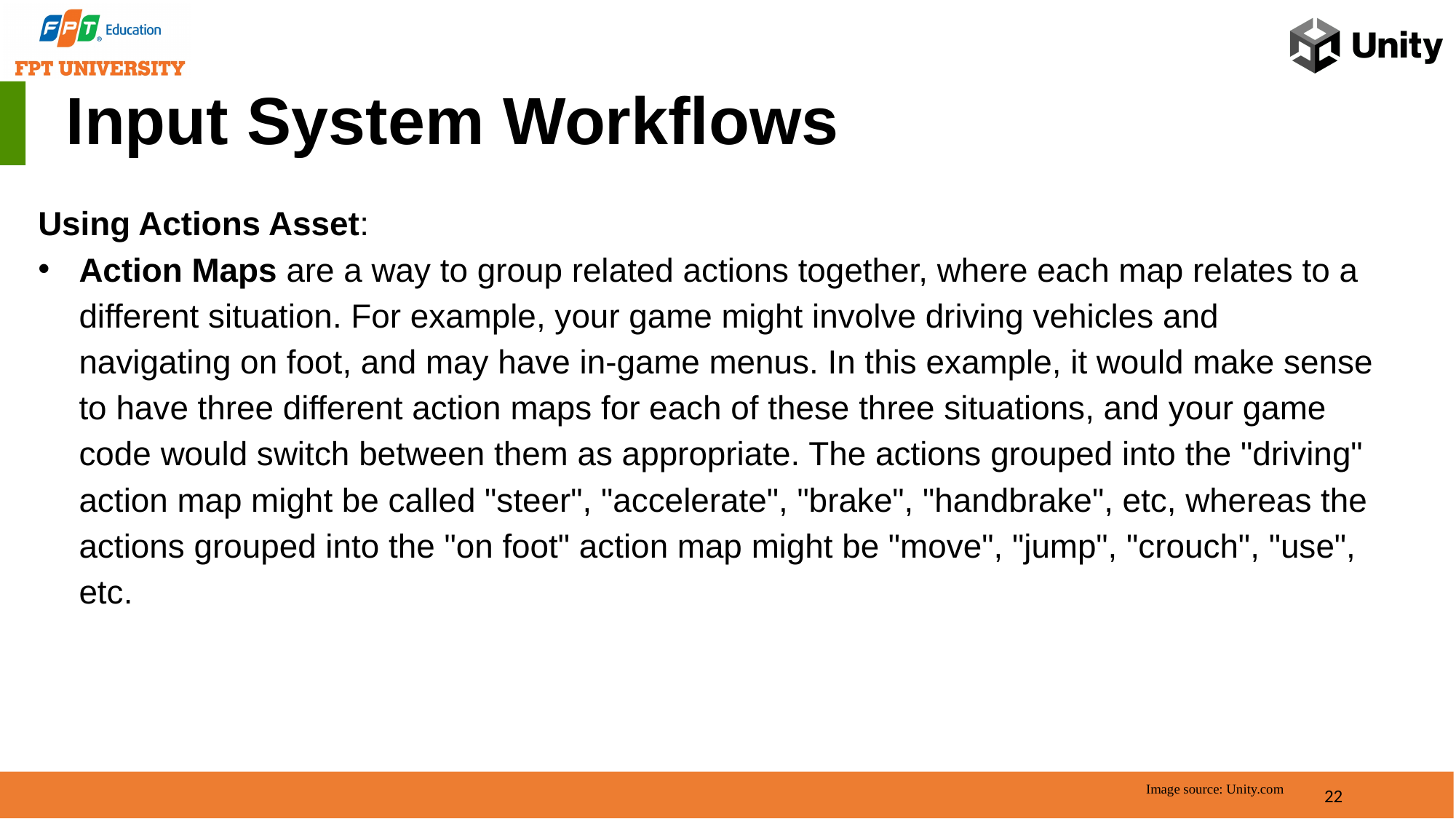

Input System Workflows

Using Actions Asset:
Action Maps are a way to group related actions together, where each map relates to a different situation. For example, your game might involve driving vehicles and navigating on foot, and may have in-game menus. In this example, it would make sense to have three different action maps for each of these three situations, and your game code would switch between them as appropriate. The actions grouped into the "driving" action map might be called "steer", "accelerate", "brake", "handbrake", etc, whereas the actions grouped into the "on foot" action map might be "move", "jump", "crouch", "use", etc.
22
Image source: Unity.com